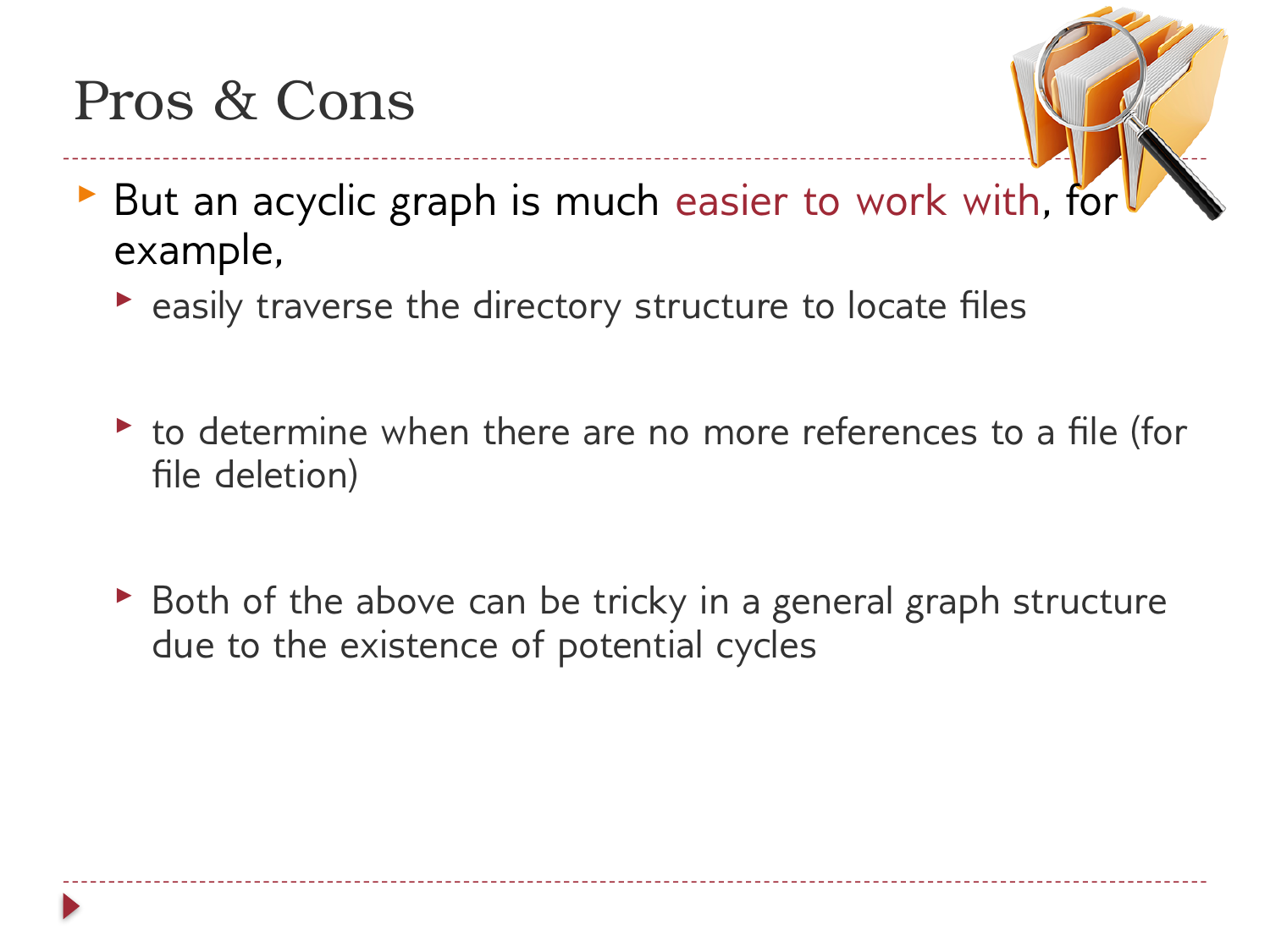

# Pros & Cons
But an acyclic graph is much easier to work with, for example,
easily traverse the directory structure to locate files

to determine when there are no more references to a file (for file deletion)

Both of the above can be tricky in a general graph structure due to the existence of potential cycles